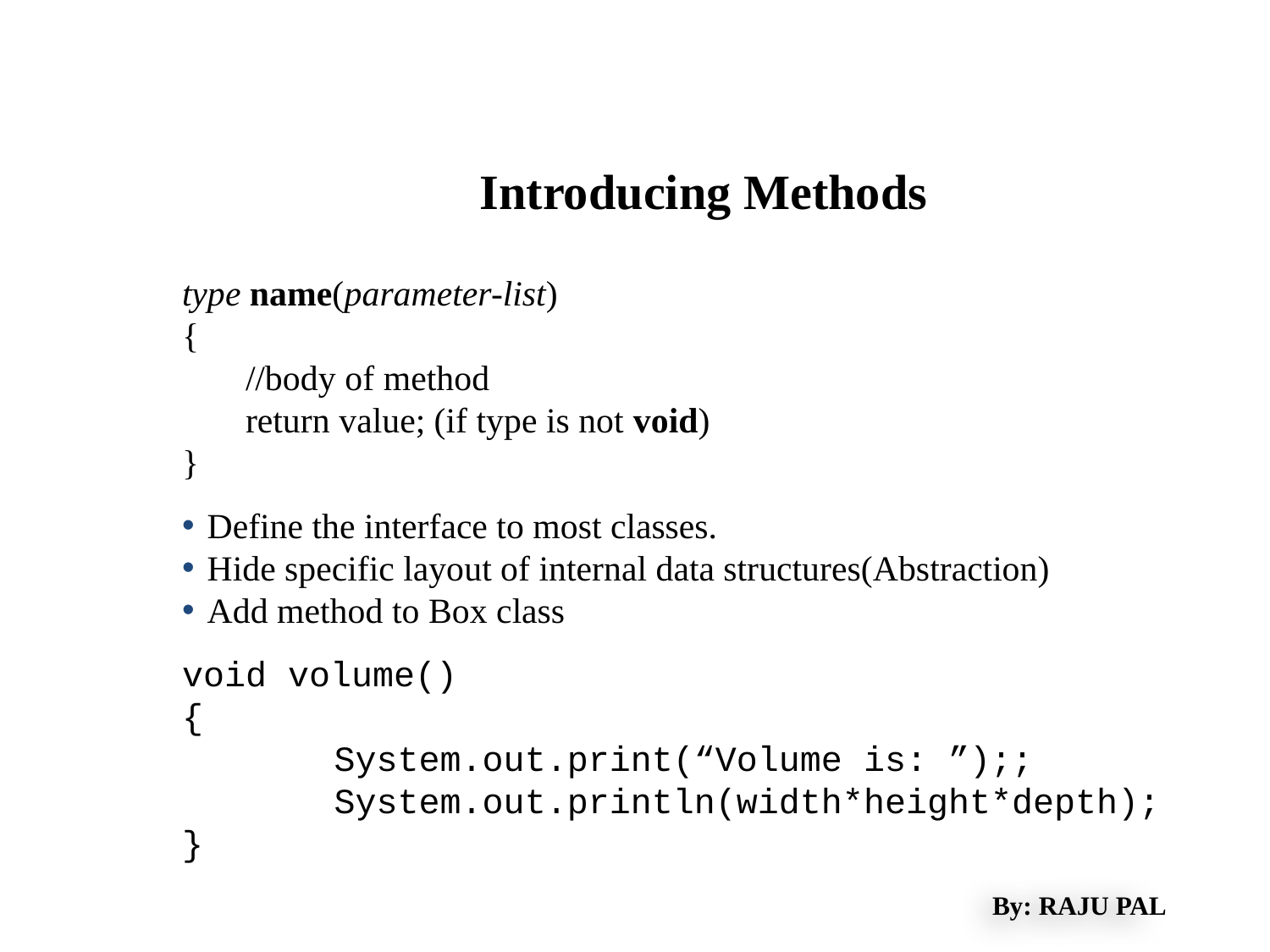

Introducing Methods
type name(parameter-list)
{
//body of method
return value; (if type is not void)
}
Define the interface to most classes.
Hide specific layout of internal data structures(Abstraction)
Add method to Box class
void volume()
{
		System.out.print(“Volume is: ”);;
		System.out.println(width*height*depth);
}